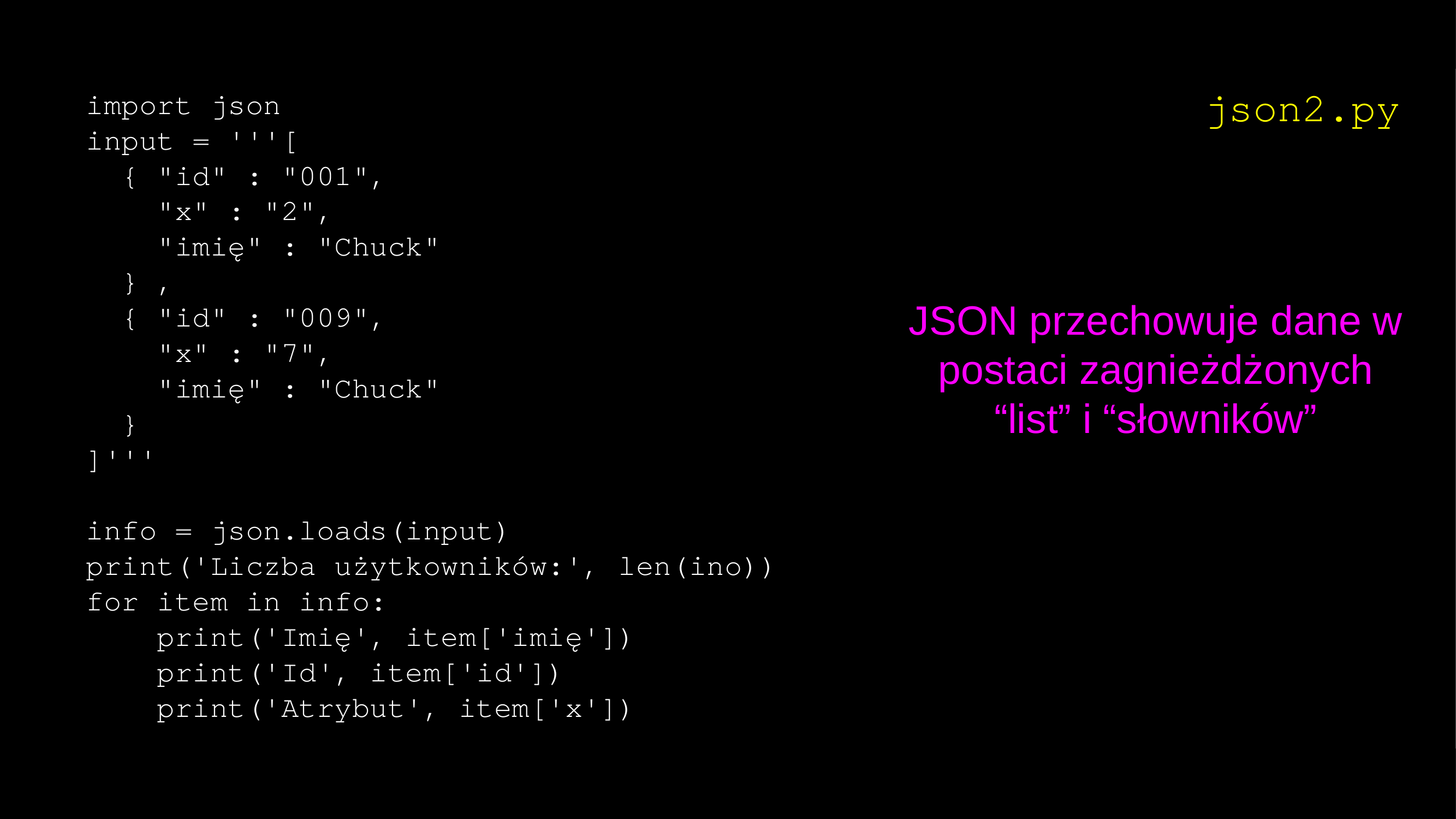

json2.py
import json
input = '''[
  { "id" : "001",
    "x" : "2",
    "imię" : "Chuck"
  } ,
  { "id" : "009",
    "x" : "7",
    "imię" : "Chuck"
  }
]'''

info = json.loads(input)
print('Liczba użytkowników:', len(ino))
for item in info:
    print('Imię', item['imię'])
    print('Id', item['id'])
    print('Atrybut', item['x'])
JSON przechowuje dane w postaci zagnieżdżonych “list” i “słowników”